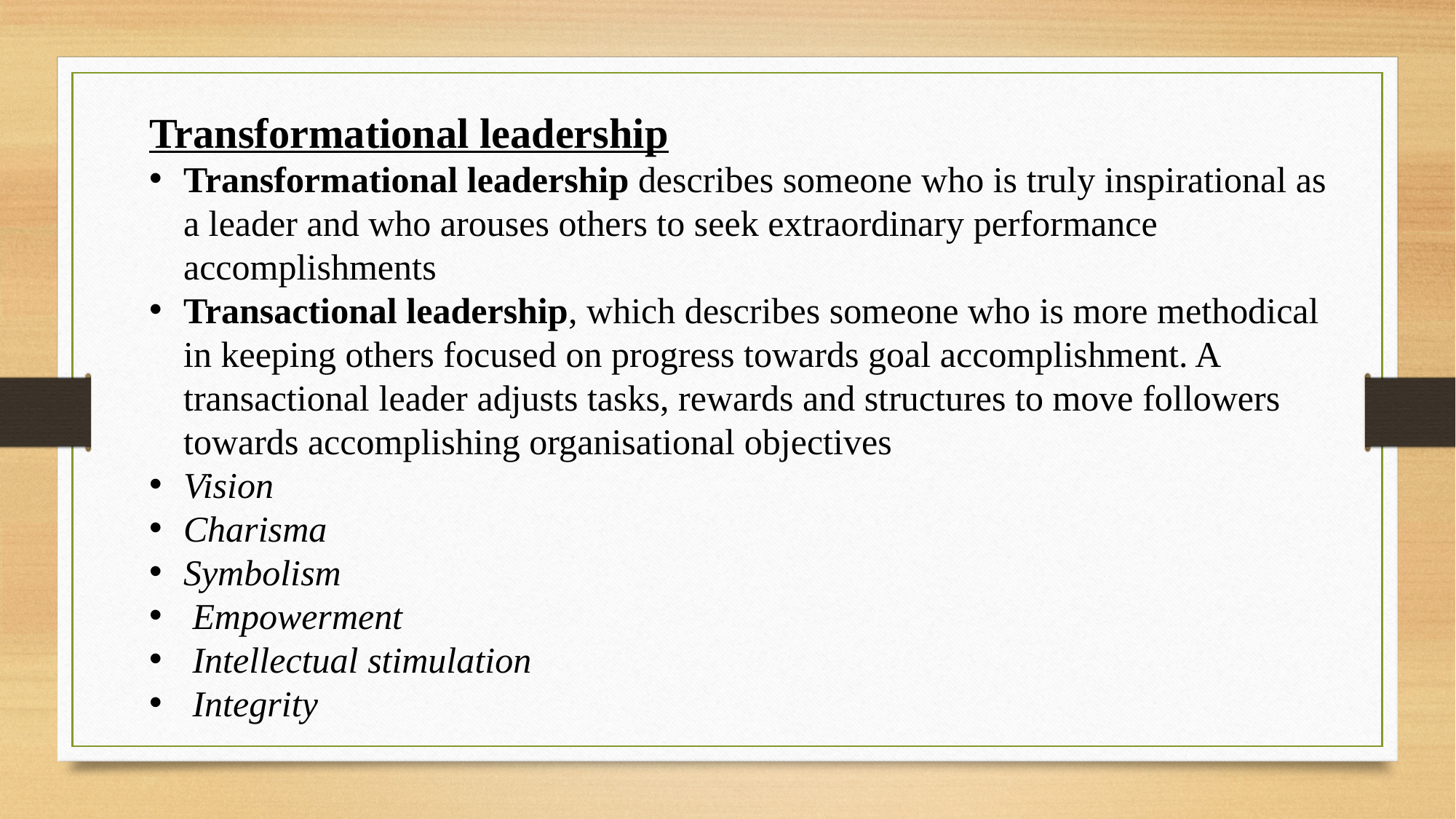

Transformational leadership
Transformational leadership describes someone who is truly inspirational as a leader and who arouses others to seek extraordinary performance accomplishments
Transactional leadership, which describes someone who is more methodical in keeping others focused on progress towards goal accomplishment. A transactional leader adjusts tasks, rewards and structures to move followers towards accomplishing organisational objectives
Vision
Charisma
Symbolism
 Empowerment
 Intellectual stimulation
 Integrity